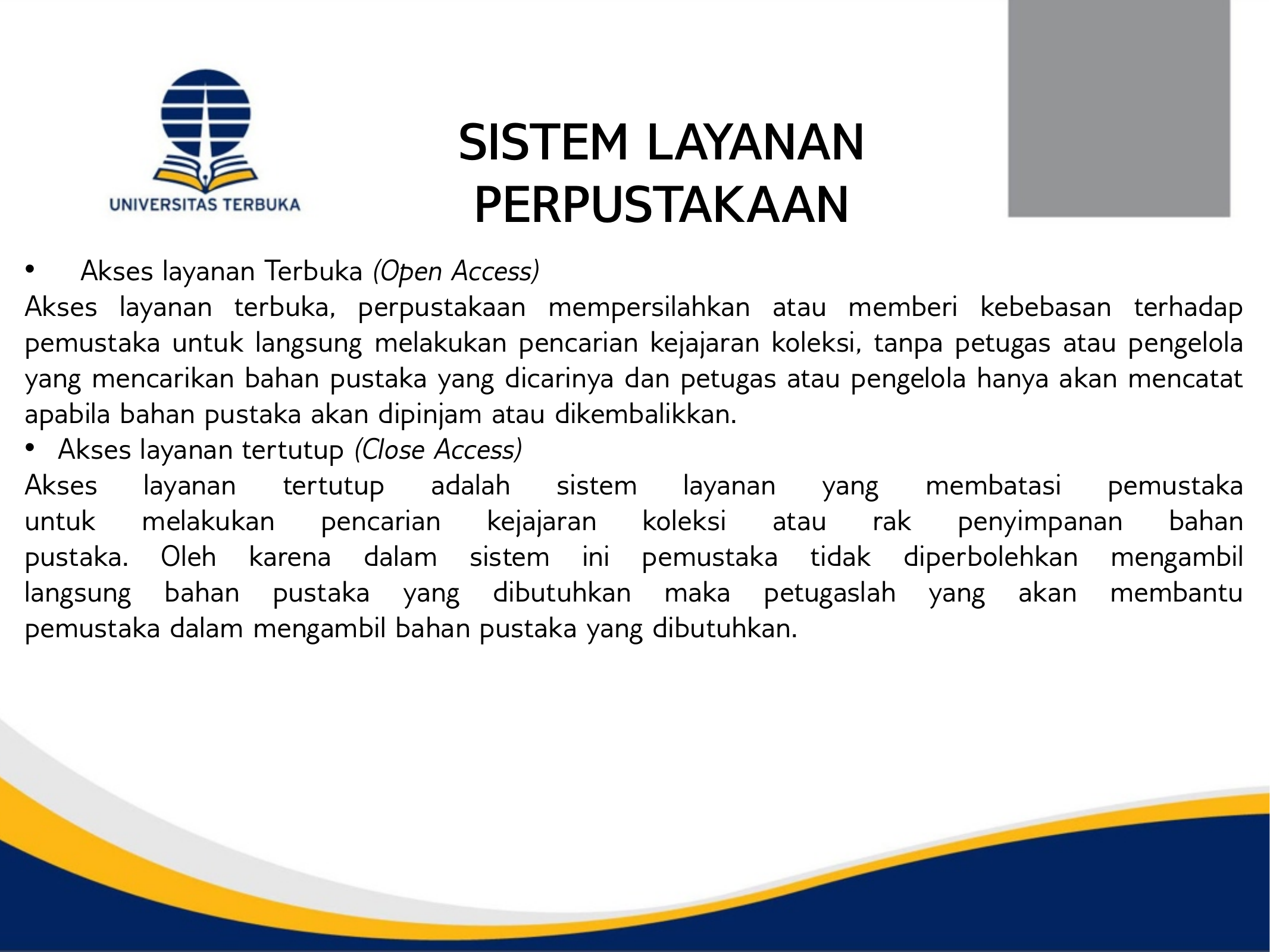

SISTEM LAYANAN PERPUSTAKAAN
Akses layanan Terbuka (Open Access)
Akses layanan terbuka, perpustakaan mempersilahkan atau memberi kebebasan terhadap pemustaka untuk langsung melakukan pencarian kejajaran koleksi, tanpa petugas atau pengelola yang mencarikan bahan pustaka yang dicarinya dan petugas atau pengelola hanya akan mencatat apabila bahan pustaka akan dipinjam atau dikembalikkan.
Akses layanan tertutup (Close Access)
Akses layanan tertutup adalah sistem layanan yang membatasi pemustaka
untuk melakukan pencarian kejajaran koleksi atau rak penyimpanan bahan
pustaka. Oleh karena dalam sistem ini pemustaka tidak diperbolehkan mengambil
langsung bahan pustaka yang dibutuhkan maka petugaslah yang akan membantu
pemustaka dalam mengambil bahan pustaka yang dibutuhkan.